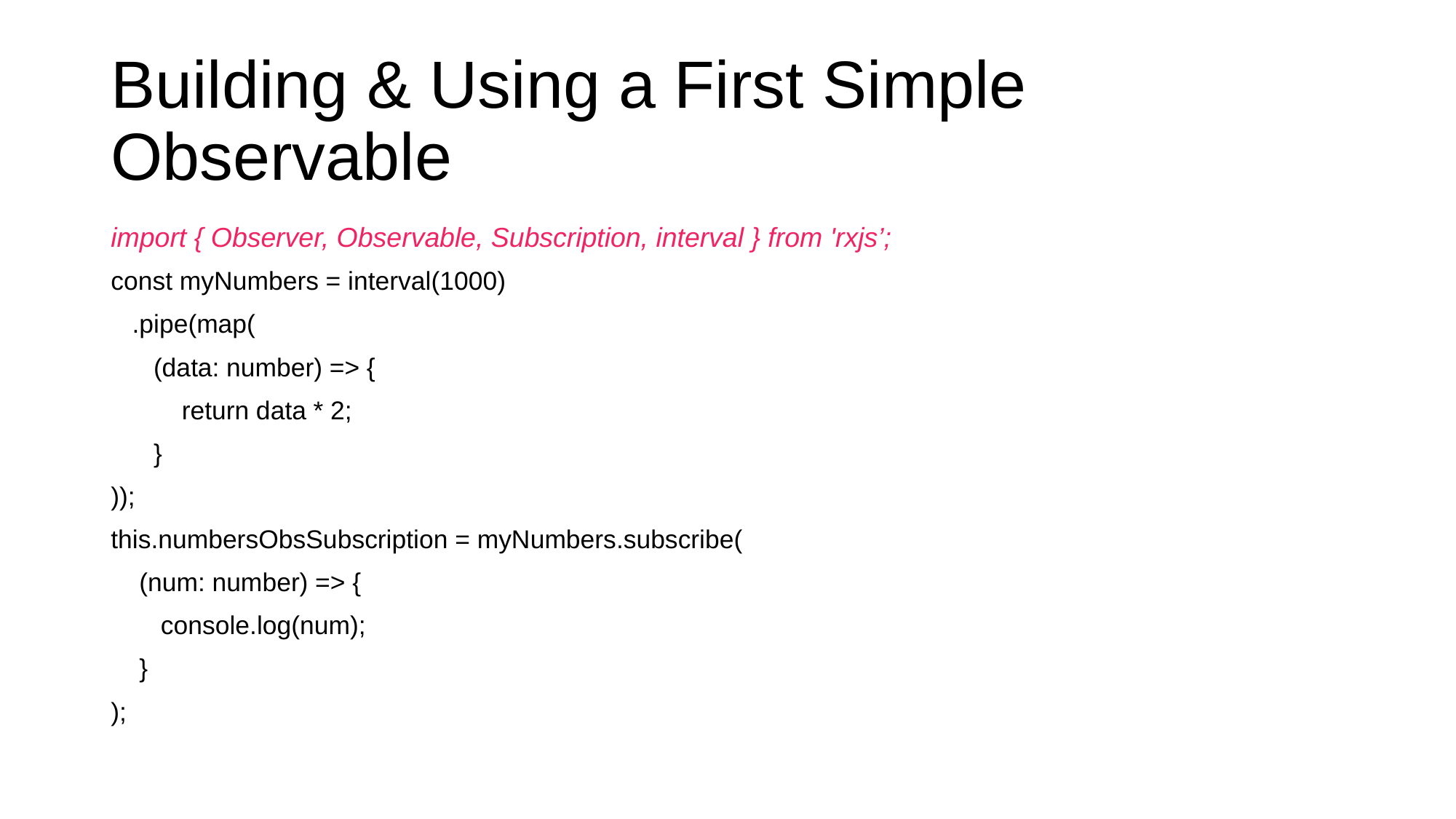

# Building & Using a First Simple Observable
import { Observer, Observable, Subscription, interval } from 'rxjs’;
const myNumbers = interval(1000)
   .pipe(map(
      (data: number) => {
          return data * 2;
      }
));
this.numbersObsSubscription = myNumbers.subscribe(
    (num: number) => {
       console.log(num);
    }
);